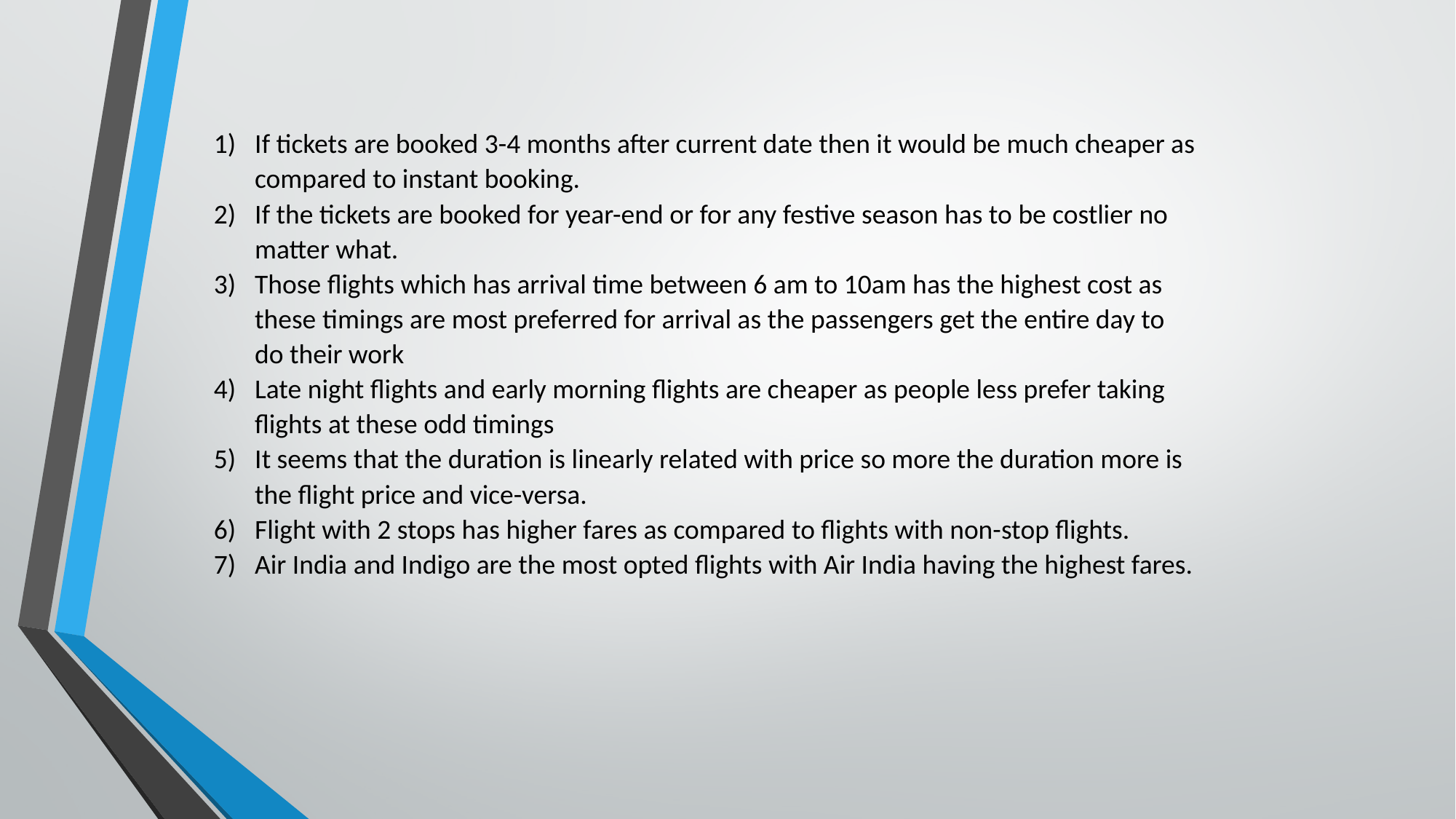

If tickets are booked 3-4 months after current date then it would be much cheaper as compared to instant booking.
If the tickets are booked for year-end or for any festive season has to be costlier no matter what.
Those flights which has arrival time between 6 am to 10am has the highest cost as these timings are most preferred for arrival as the passengers get the entire day to do their work
Late night flights and early morning flights are cheaper as people less prefer taking flights at these odd timings
It seems that the duration is linearly related with price so more the duration more is the flight price and vice-versa.
Flight with 2 stops has higher fares as compared to flights with non-stop flights.
Air India and Indigo are the most opted flights with Air India having the highest fares.